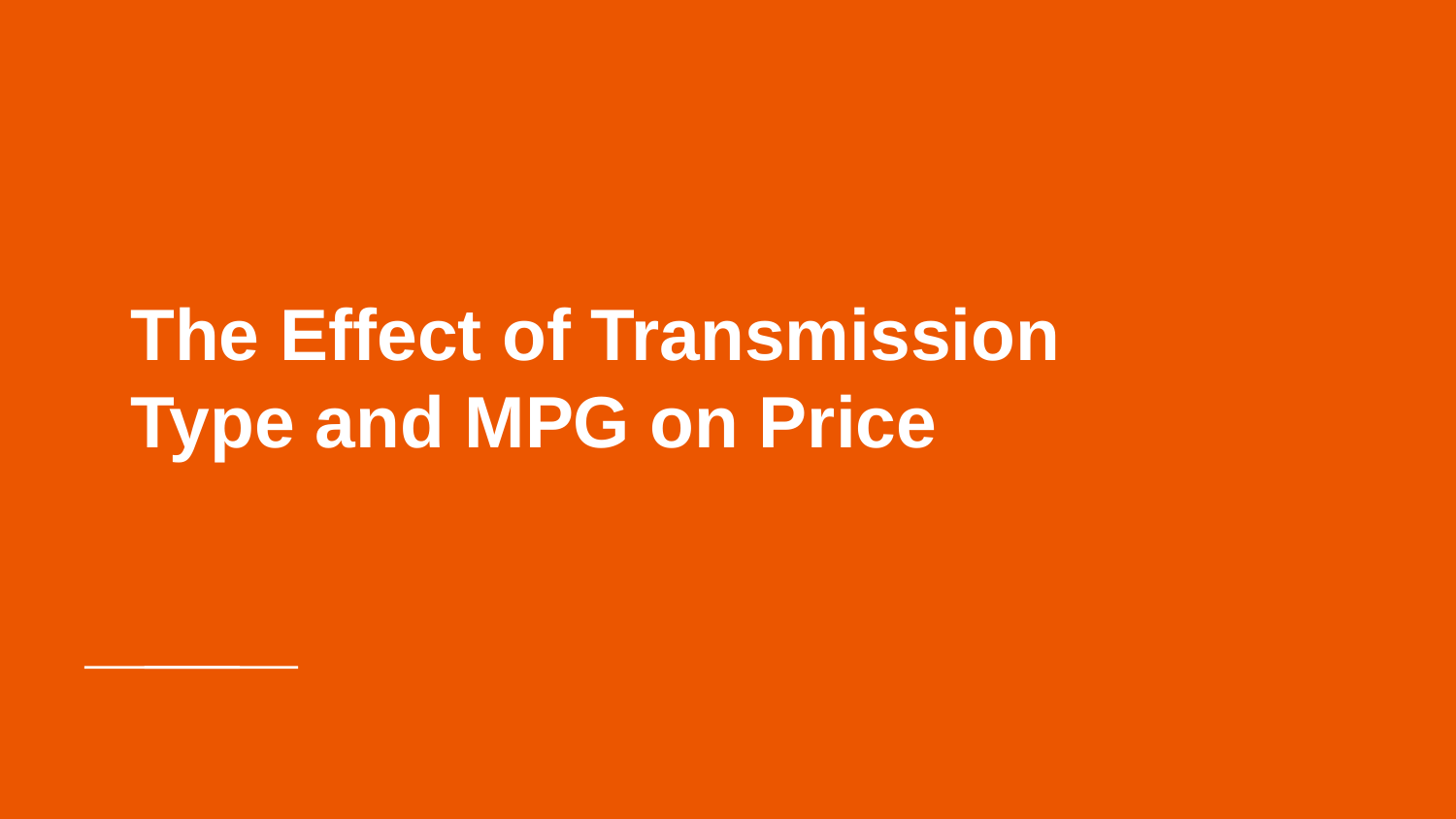

# The Effect of Transmission Type and MPG on Price